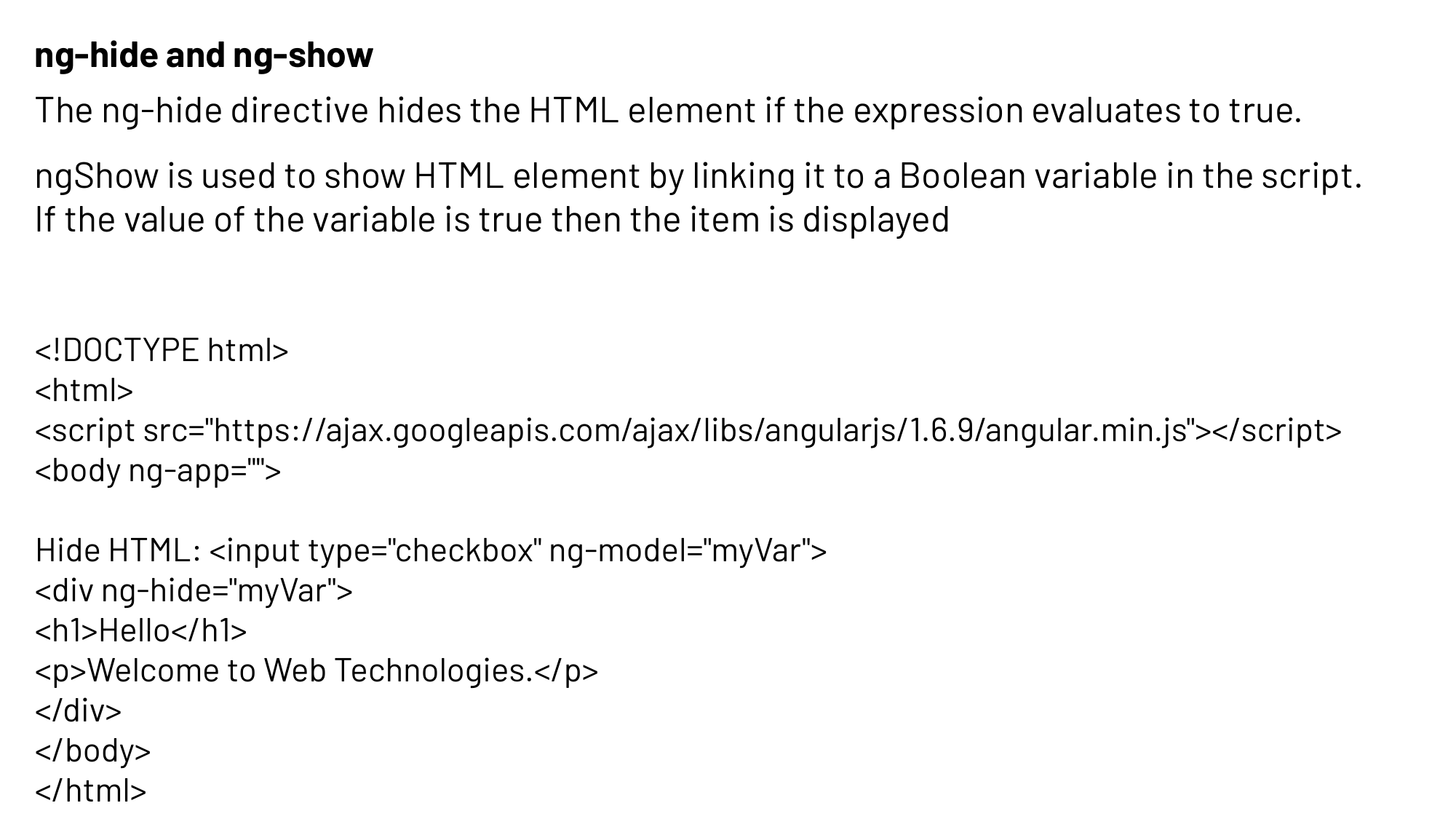

ng-hide and ng-show
The ng-hide directive hides the HTML element if the expression evaluates to true.

ngShow is used to show HTML element by linking it to a Boolean variable in the script. If the value of the variable is true then the item is displayed
<!DOCTYPE html>
<html>
<script src="https://ajax.googleapis.com/ajax/libs/angularjs/1.6.9/angular.min.js"></script>
<body ng-app="">

Hide HTML: <input type="checkbox" ng-model="myVar">
<div ng-hide="myVar">
<h1>Hello</h1>
<p>Welcome to Web Technologies.</p>
</div>
</body>
</html>